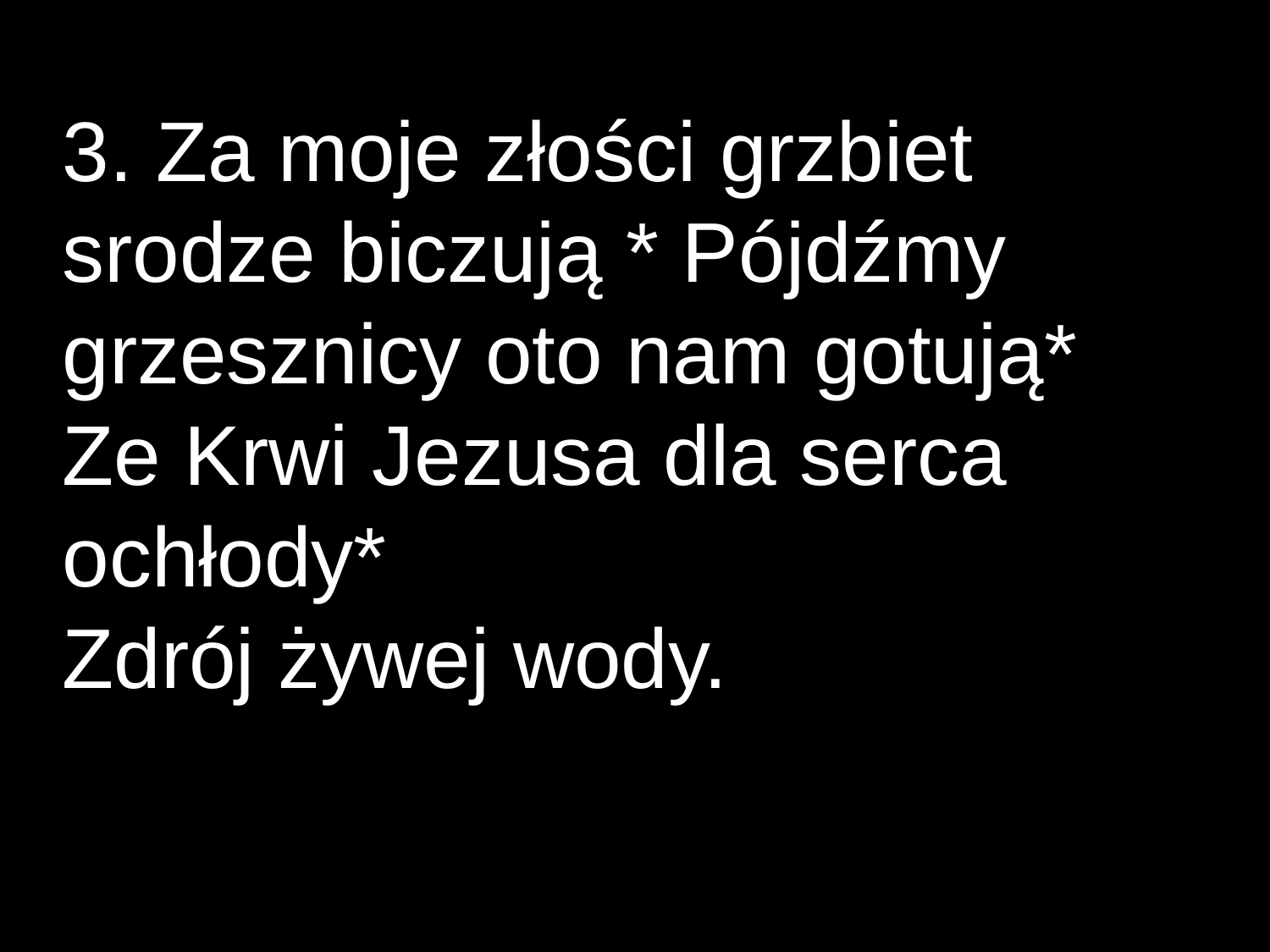

3. Za moje złości grzbiet srodze biczują * Pójdźmy grzesznicy oto nam gotują*
Ze Krwi Jezusa dla serca ochłody*
Zdrój żywej wody.